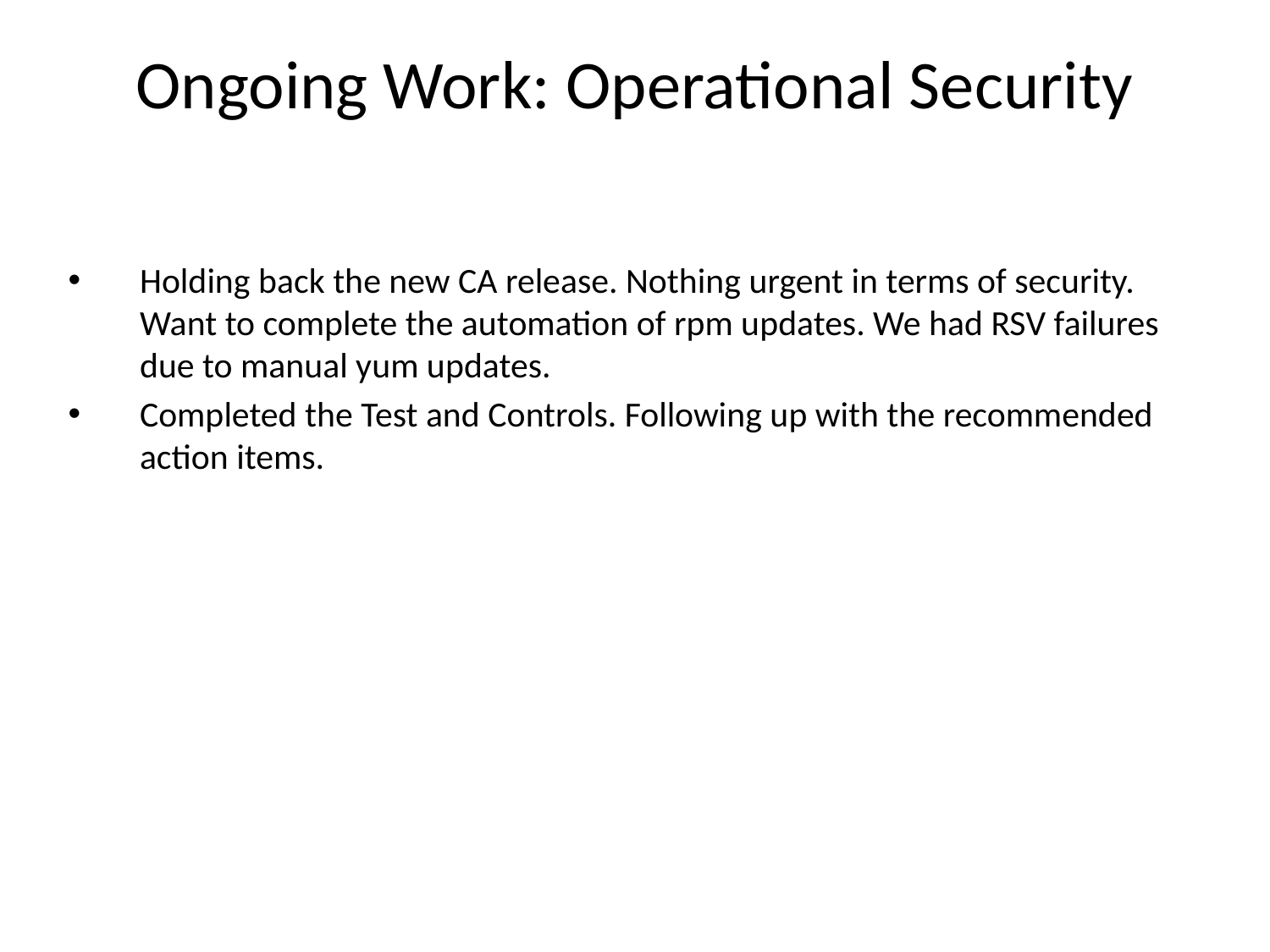

# Ongoing Work: Operational Security

Holding back the new CA release. Nothing urgent in terms of security. Want to complete the automation of rpm updates. We had RSV failures due to manual yum updates.
Completed the Test and Controls. Following up with the recommended action items.